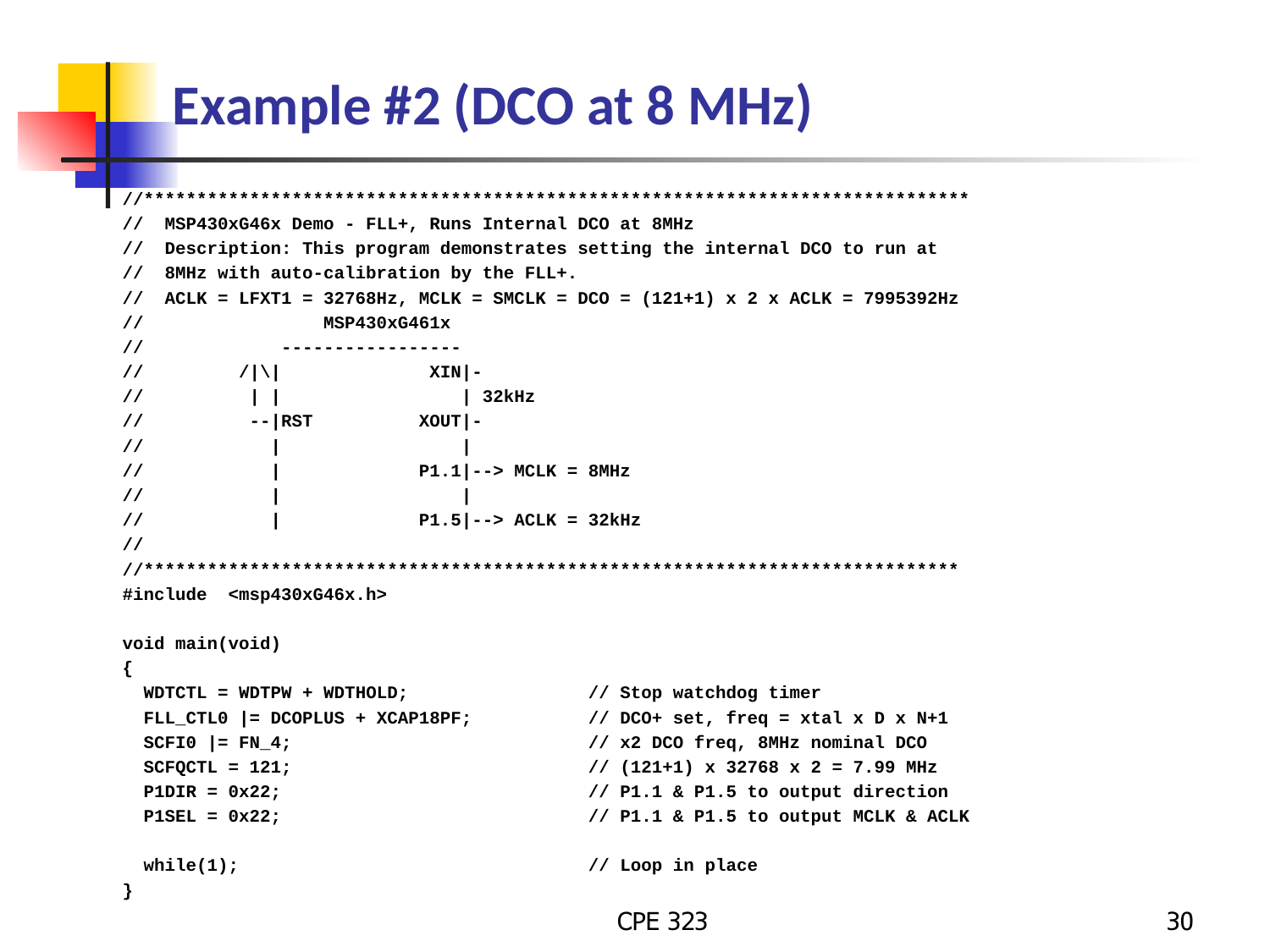

# Example #2 (DCO at 8 MHz)
//******************************************************************************
//  MSP430xG46x Demo - FLL+, Runs Internal DCO at 8MHz
//  Description: This program demonstrates setting the internal DCO to run at
//  8MHz with auto-calibration by the FLL+.
//  ACLK = LFXT1 = 32768Hz, MCLK = SMCLK = DCO = (121+1) x 2 x ACLK = 7995392Hz
//                 MSP430xG461x
//             -----------------
//         /|\|              XIN|-
//          | |                 | 32kHz
//          --|RST          XOUT|-
//            |                 |
//            |             P1.1|--> MCLK = 8MHz
//            |                 |
//            |             P1.5|--> ACLK = 32kHz
//
//*****************************************************************************
#include  <msp430xG46x.h>

void main(void)
{
  WDTCTL = WDTPW + WDTHOLD;                 // Stop watchdog timer
  FLL_CTL0 |= DCOPLUS + XCAP18PF;           // DCO+ set, freq = xtal x D x N+1
  SCFI0 |= FN_4;                            // x2 DCO freq, 8MHz nominal DCO
  SCFQCTL = 121;                            // (121+1) x 32768 x 2 = 7.99 MHz
  P1DIR = 0x22;                             // P1.1 & P1.5 to output direction
  P1SEL = 0x22;                             // P1.1 & P1.5 to output MCLK & ACLK

  while(1);                                 // Loop in place
}
CPE 323
30